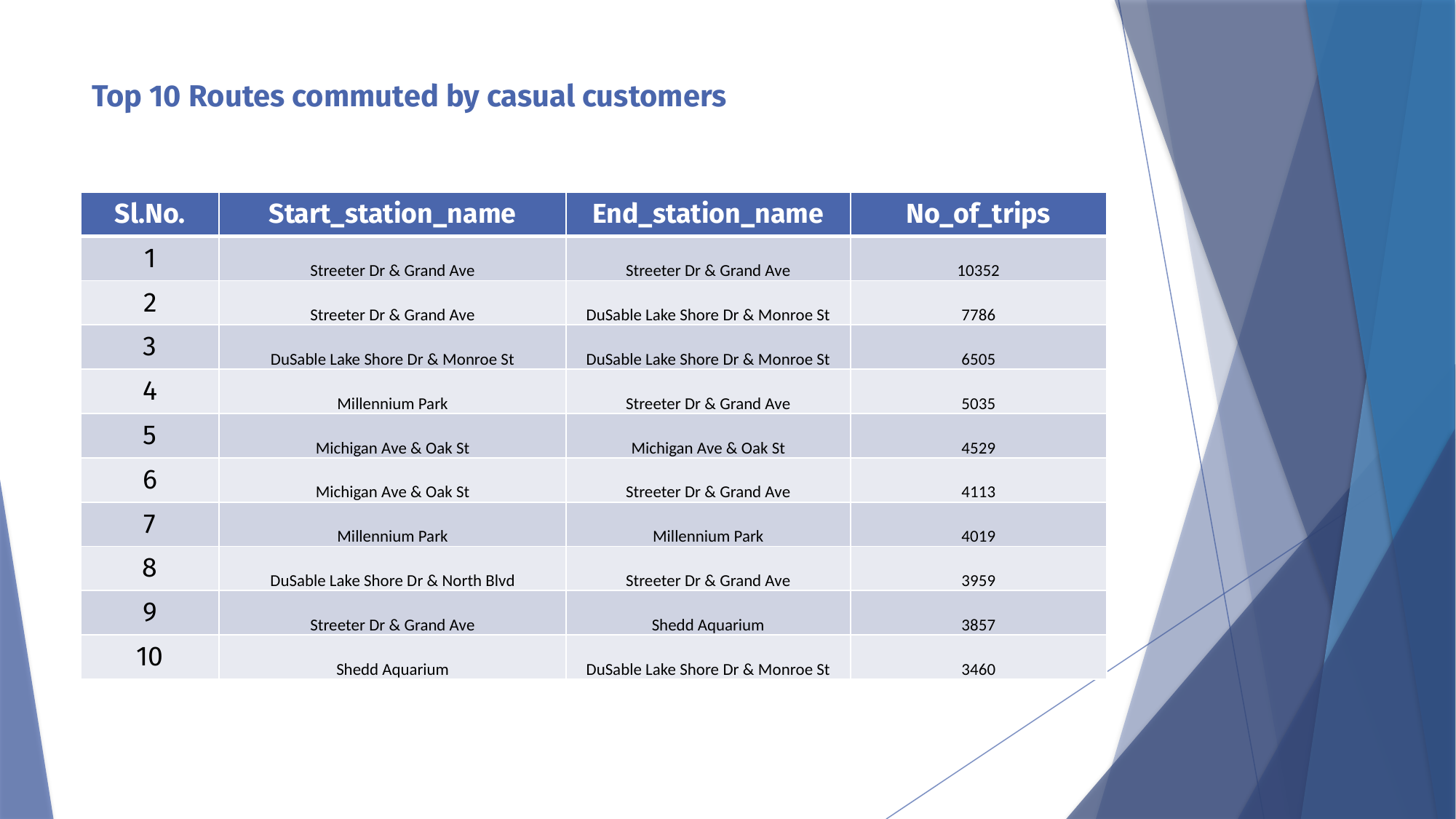

# Top 10 Routes commuted by casual customers
| Sl.No. | Start\_station\_name | End\_station\_name | No\_of\_trips |
| --- | --- | --- | --- |
| 1 | Streeter Dr & Grand Ave | Streeter Dr & Grand Ave | 10352 |
| 2 | Streeter Dr & Grand Ave | DuSable Lake Shore Dr & Monroe St | 7786 |
| 3 | DuSable Lake Shore Dr & Monroe St | DuSable Lake Shore Dr & Monroe St | 6505 |
| 4 | Millennium Park | Streeter Dr & Grand Ave | 5035 |
| 5 | Michigan Ave & Oak St | Michigan Ave & Oak St | 4529 |
| 6 | Michigan Ave & Oak St | Streeter Dr & Grand Ave | 4113 |
| 7 | Millennium Park | Millennium Park | 4019 |
| 8 | DuSable Lake Shore Dr & North Blvd | Streeter Dr & Grand Ave | 3959 |
| 9 | Streeter Dr & Grand Ave | Shedd Aquarium | 3857 |
| 10 | Shedd Aquarium | DuSable Lake Shore Dr & Monroe St | 3460 |